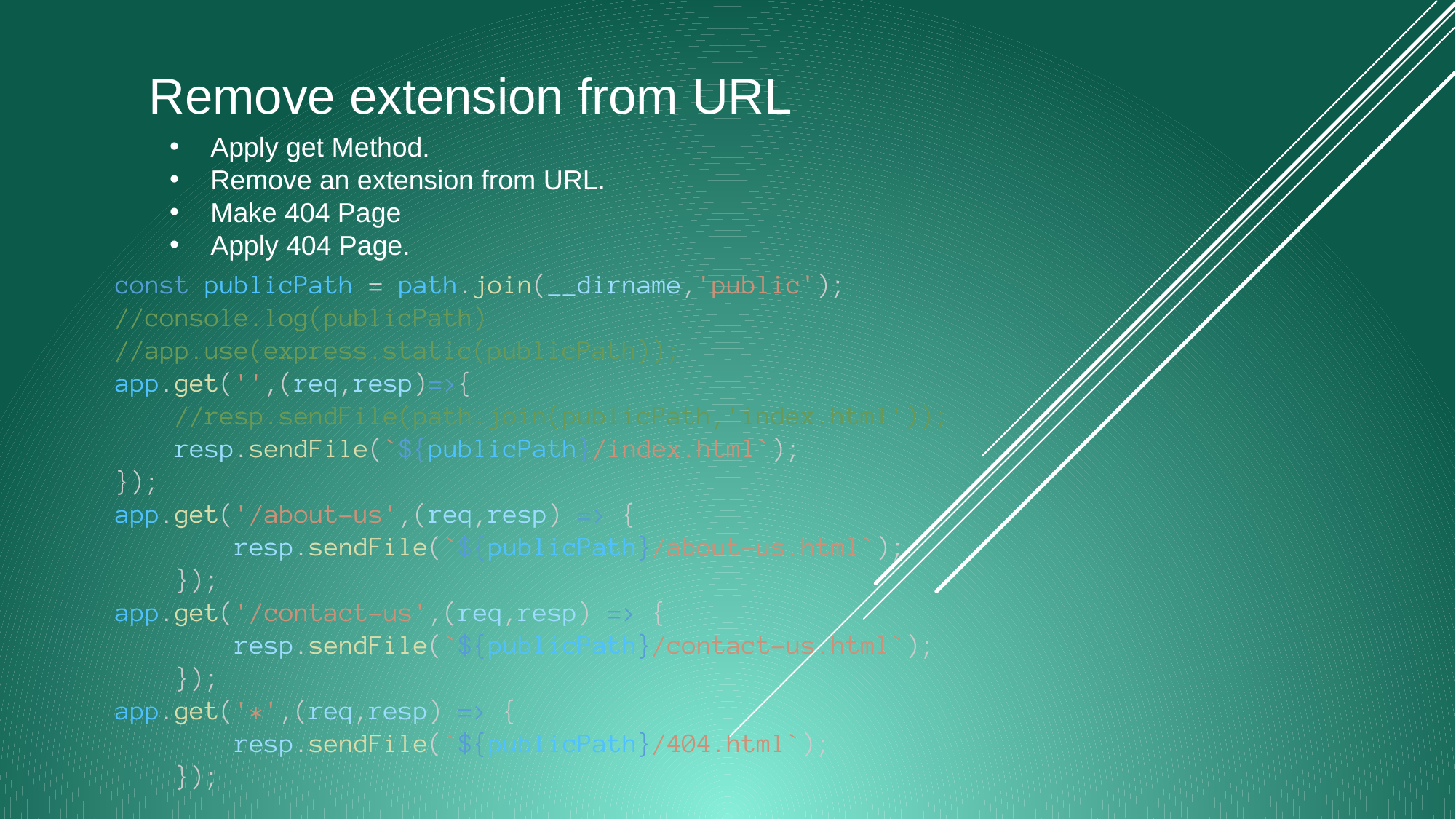

# Remove extension from URL
Apply get Method.
Remove an extension from URL.
Make 404 Page
Apply 404 Page.
const publicPath = path.join(__dirname,'public');
//console.log(publicPath)
//app.use(express.static(publicPath));
app.get('',(req,resp)=>{
    //resp.sendFile(path.join(publicPath,'index.html'));
    resp.sendFile(`${publicPath}/index.html`);
});
app.get('/about-us',(req,resp) => {
        resp.sendFile(`${publicPath}/about-us.html`);
    });
app.get('/contact-us',(req,resp) => {
        resp.sendFile(`${publicPath}/contact-us.html`);
    });
app.get('*',(req,resp) => {
        resp.sendFile(`${publicPath}/404.html`);
    });